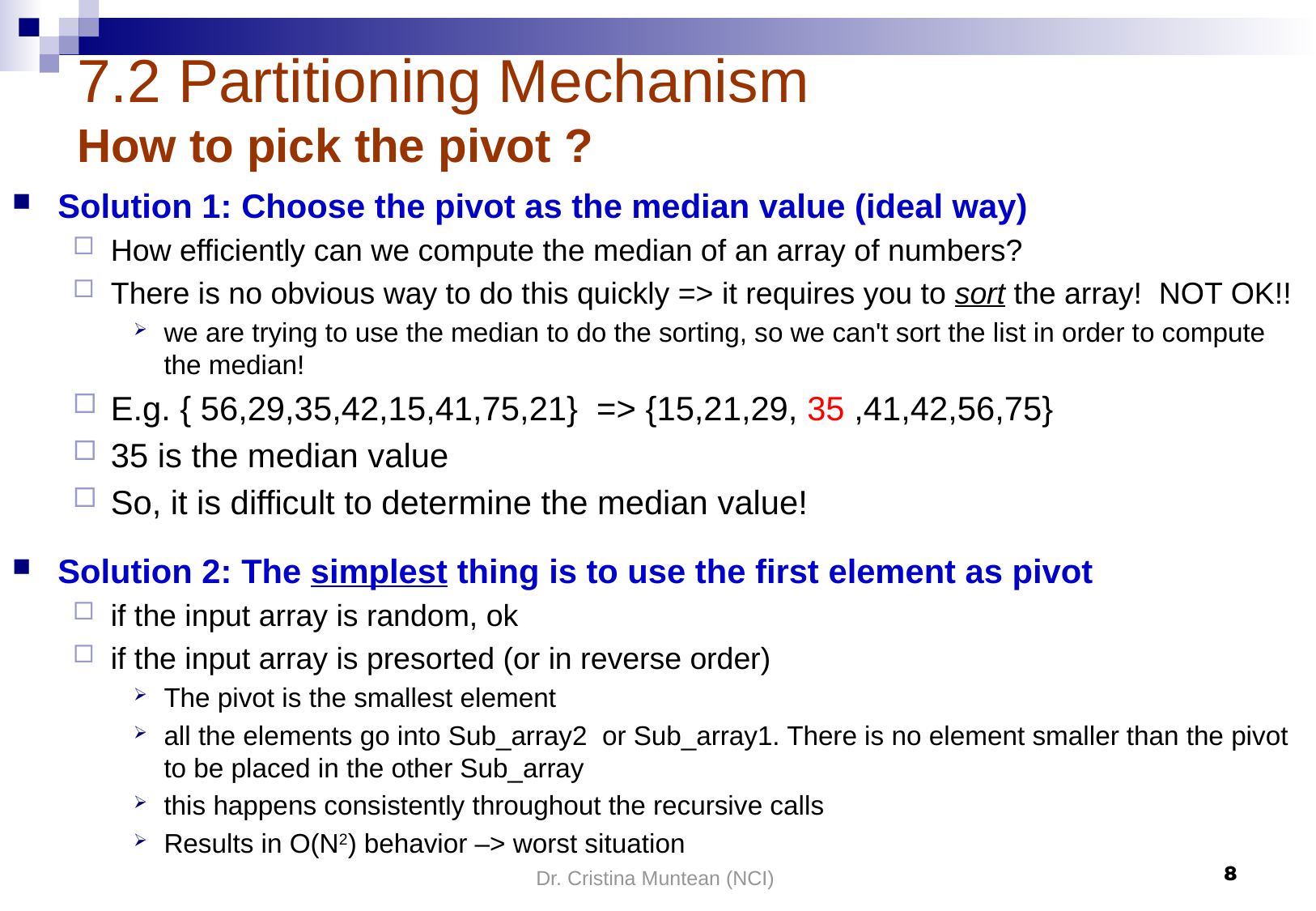

# 7.2 Partitioning Mechanism How to pick the pivot ?
Solution 1: Choose the pivot as the median value (ideal way)
How efficiently can we compute the median of an array of numbers?
There is no obvious way to do this quickly => it requires you to sort the array!  NOT OK!!
we are trying to use the median to do the sorting, so we can't sort the list in order to compute the median!
E.g. { 56,29,35,42,15,41,75,21}  => {15,21,29, 35 ,41,42,56,75}
35 is the median value
So, it is difficult to determine the median value!

Solution 2: The simplest thing is to use the first element as pivot
if the input array is random, ok
if the input array is presorted (or in reverse order)
The pivot is the smallest element
all the elements go into Sub_array2  or Sub_array1. There is no element smaller than the pivot to be placed in the other Sub_array
this happens consistently throughout the recursive calls
Results in O(N2) behavior –> worst situation

8
Dr. Cristina Muntean (NCI)